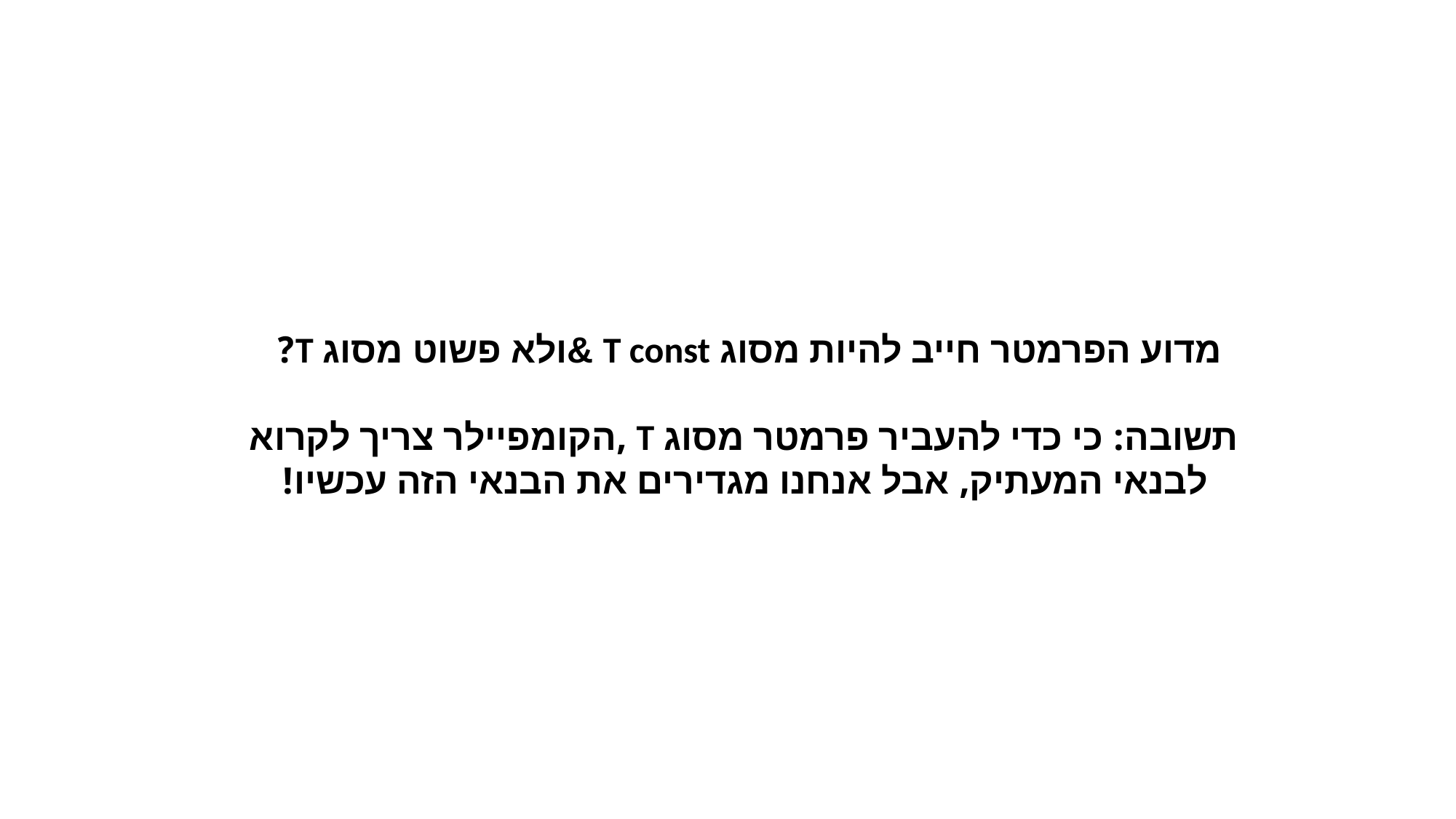

מדוע הפרמטר חייב להיות מסוג T const &ולא פשוט מסוג T?
תשובה: כי כדי להעביר פרמטר מסוג T ,הקומפיילר צריך לקרוא לבנאי המעתיק, אבל אנחנו מגדירים את הבנאי הזה עכשיו!